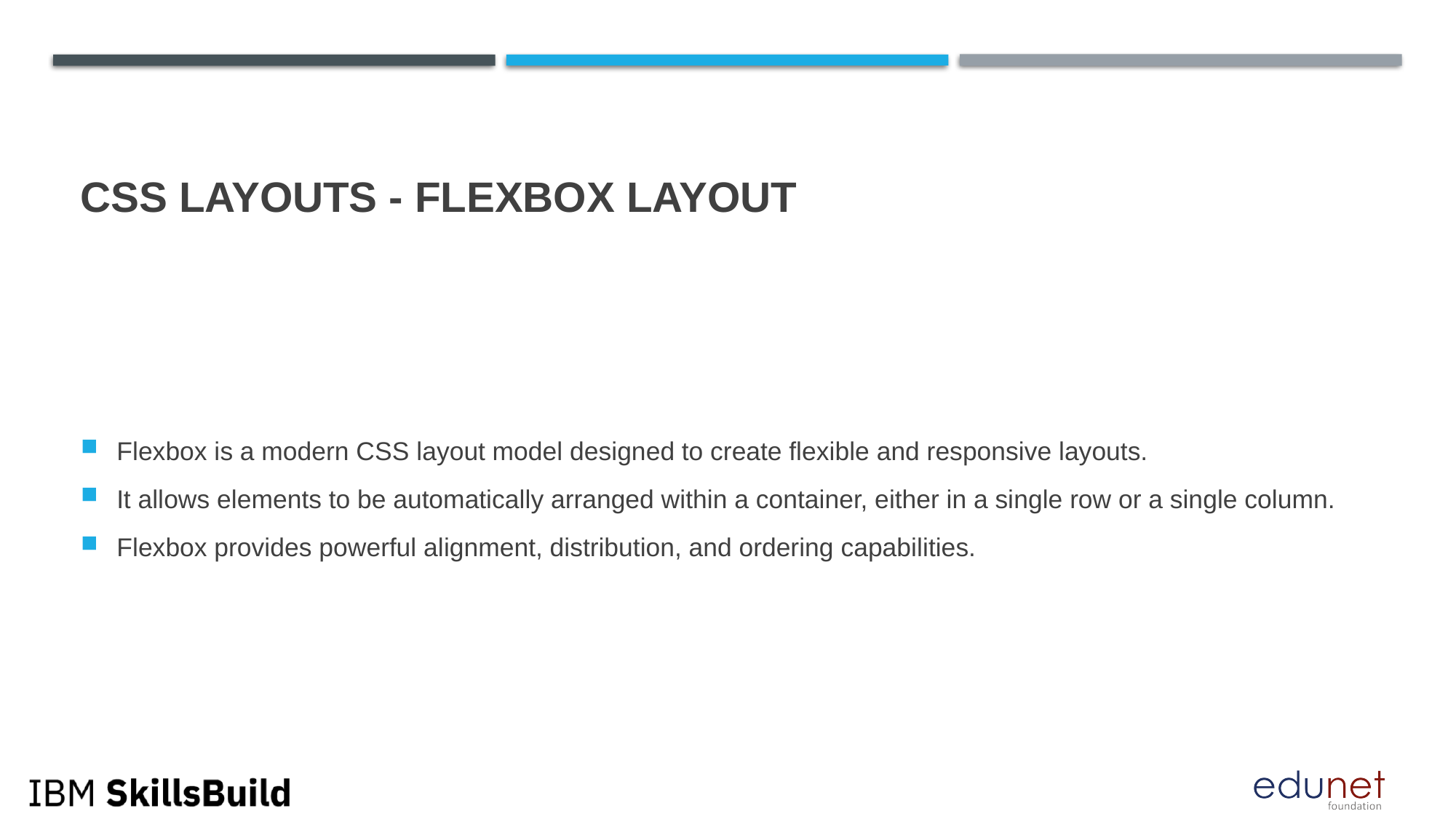

# CSS Layouts - Flexbox Layout
Flexbox is a modern CSS layout model designed to create flexible and responsive layouts.
It allows elements to be automatically arranged within a container, either in a single row or a single column.
Flexbox provides powerful alignment, distribution, and ordering capabilities.